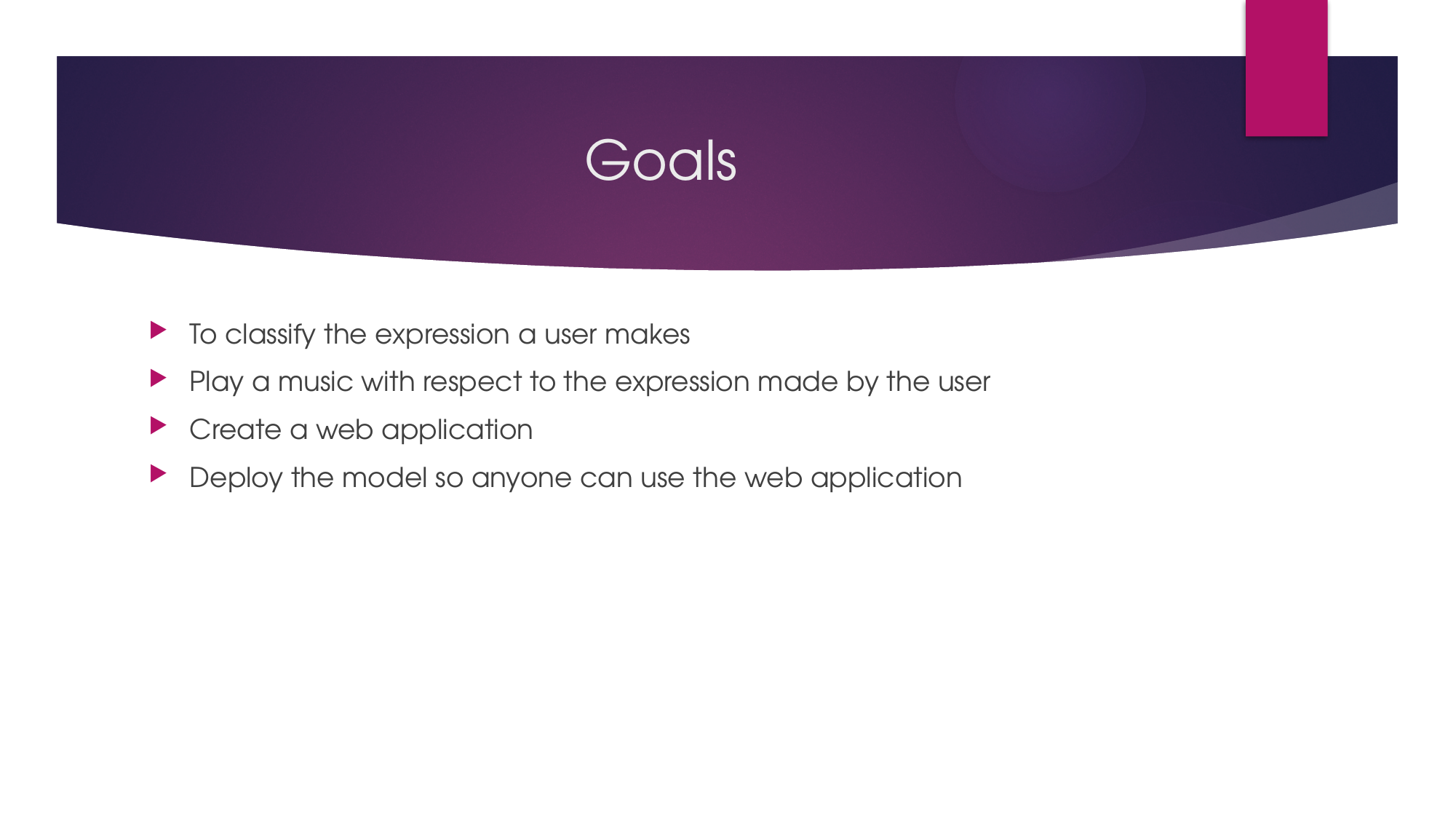

# Goals
To classify the expression a user makes
Play a music with respect to the expression made by the user
Create a web application
Deploy the model so anyone can use the web application